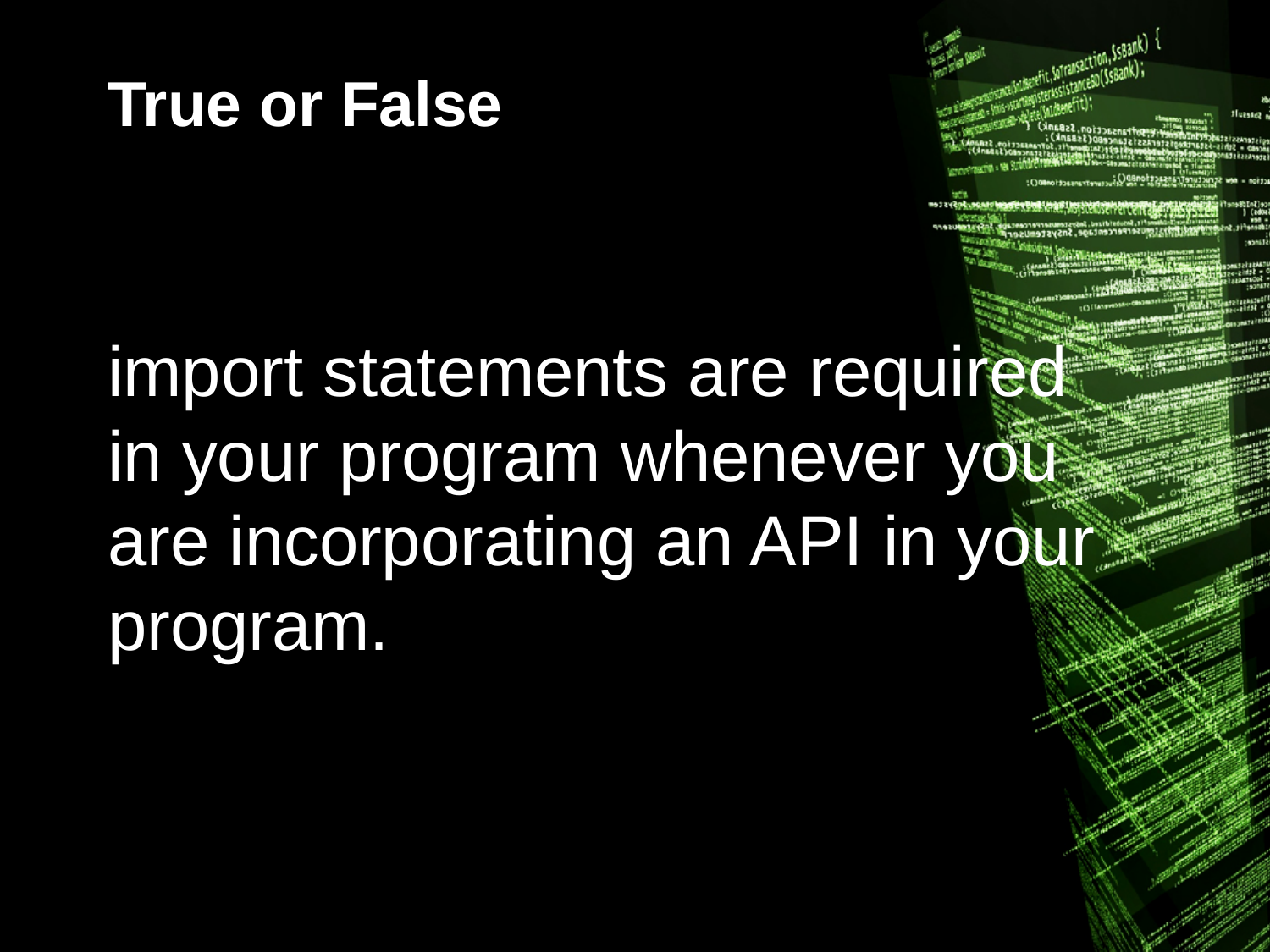

# True or False

import statements are required in your program whenever you are incorporating an API in your program.